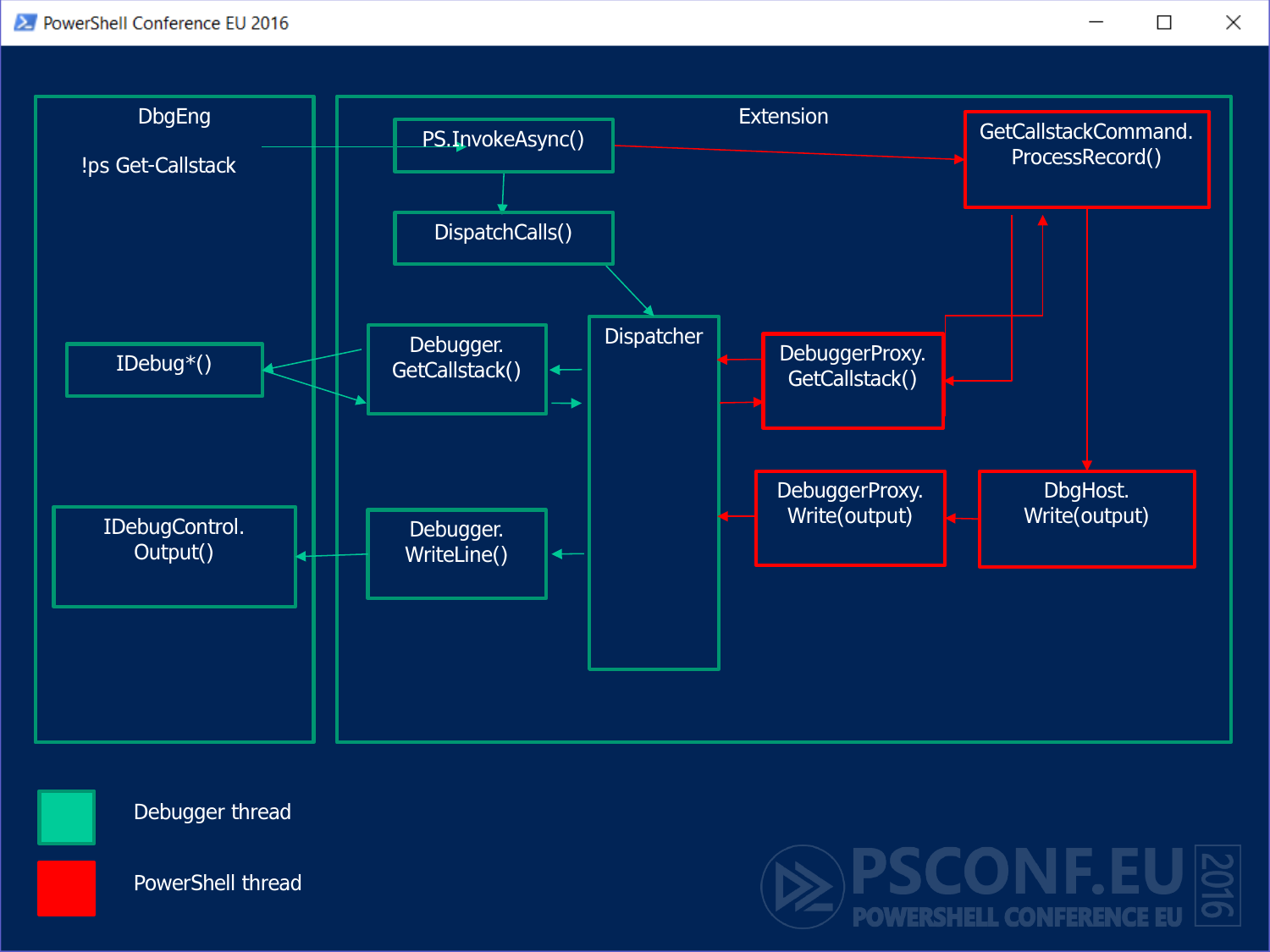

DbgEng
Extension
GetCallstackCommand.
ProcessRecord()
DebuggerProxy.
GetCallstack()
DebuggerProxy.
Write(output)
DbgHost.
Write(output)
PS.InvokeAsync()
!ps Get-Callstack
DispatchCalls()
Dispatcher
Debugger.
GetCallstack()
IDebug*()
IDebugControl.
Output()
Debugger.
WriteLine()

Debugger thread

PowerShell thread